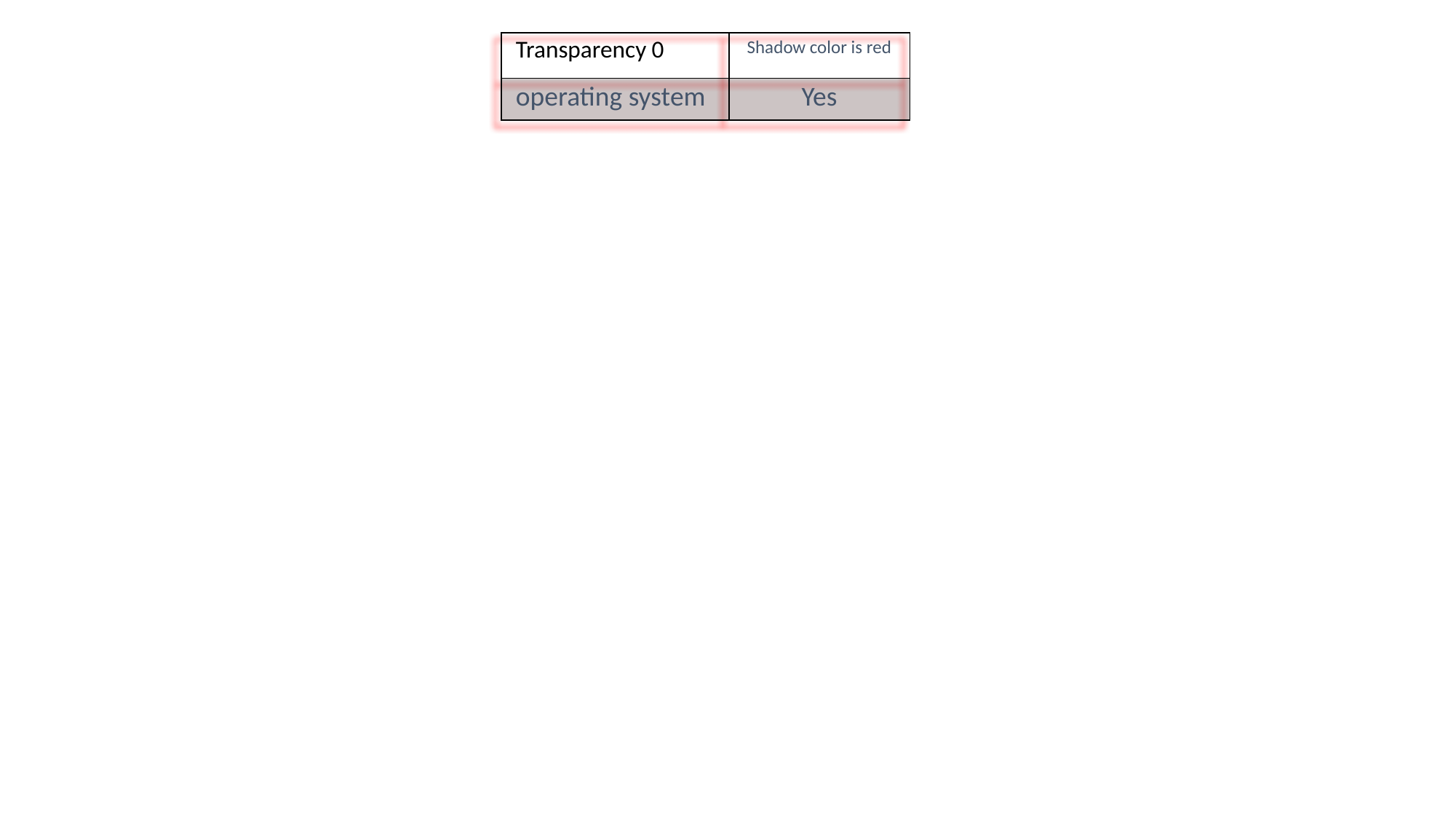

| Transparency 0 | Shadow color is red |
| --- | --- |
| operating system | Yes |